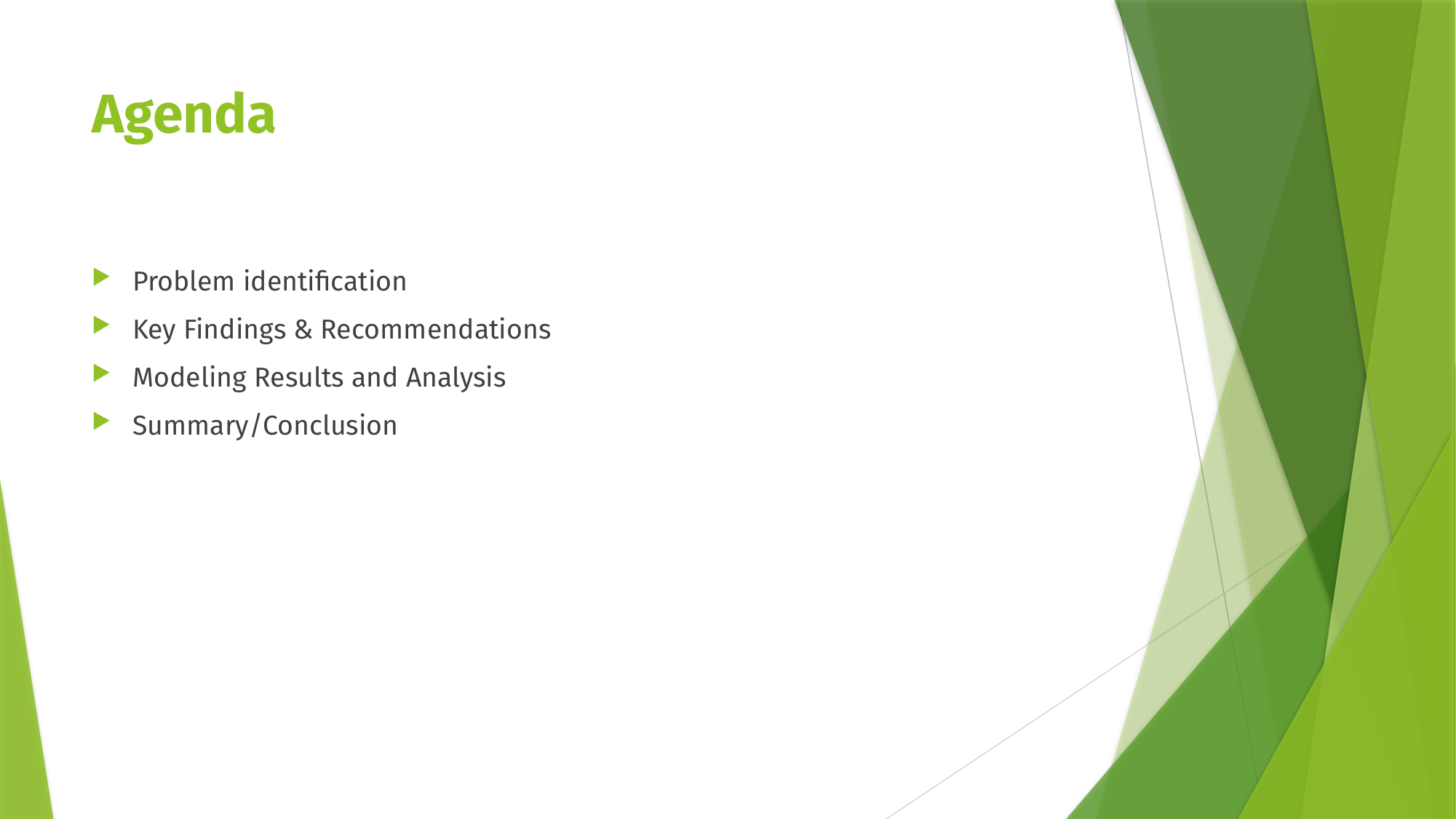

# Agenda
Problem identification
Key Findings & Recommendations
Modeling Results and Analysis
Summary/Conclusion